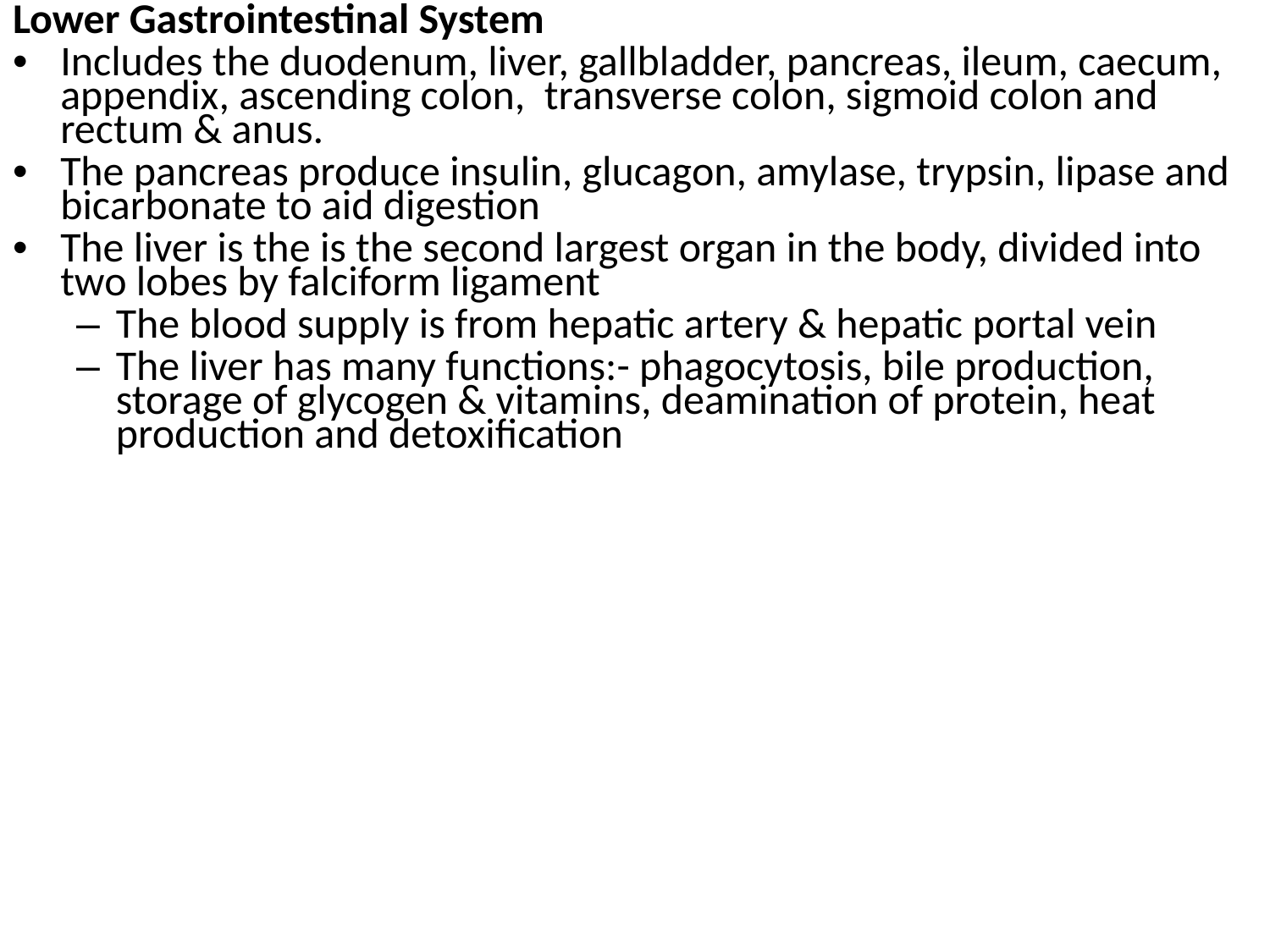

Lower Gastrointestinal System
Includes the duodenum, liver, gallbladder, pancreas, ileum, caecum, appendix, ascending colon,  transverse colon, sigmoid colon and rectum & anus.
The pancreas produce insulin, glucagon, amylase, trypsin, lipase and bicarbonate to aid digestion
The liver is the is the second largest organ in the body, divided into two lobes by falciform ligament
The blood supply is from hepatic artery & hepatic portal vein
The liver has many functions:- phagocytosis, bile production, storage of glycogen & vitamins, deamination of protein, heat production and detoxification